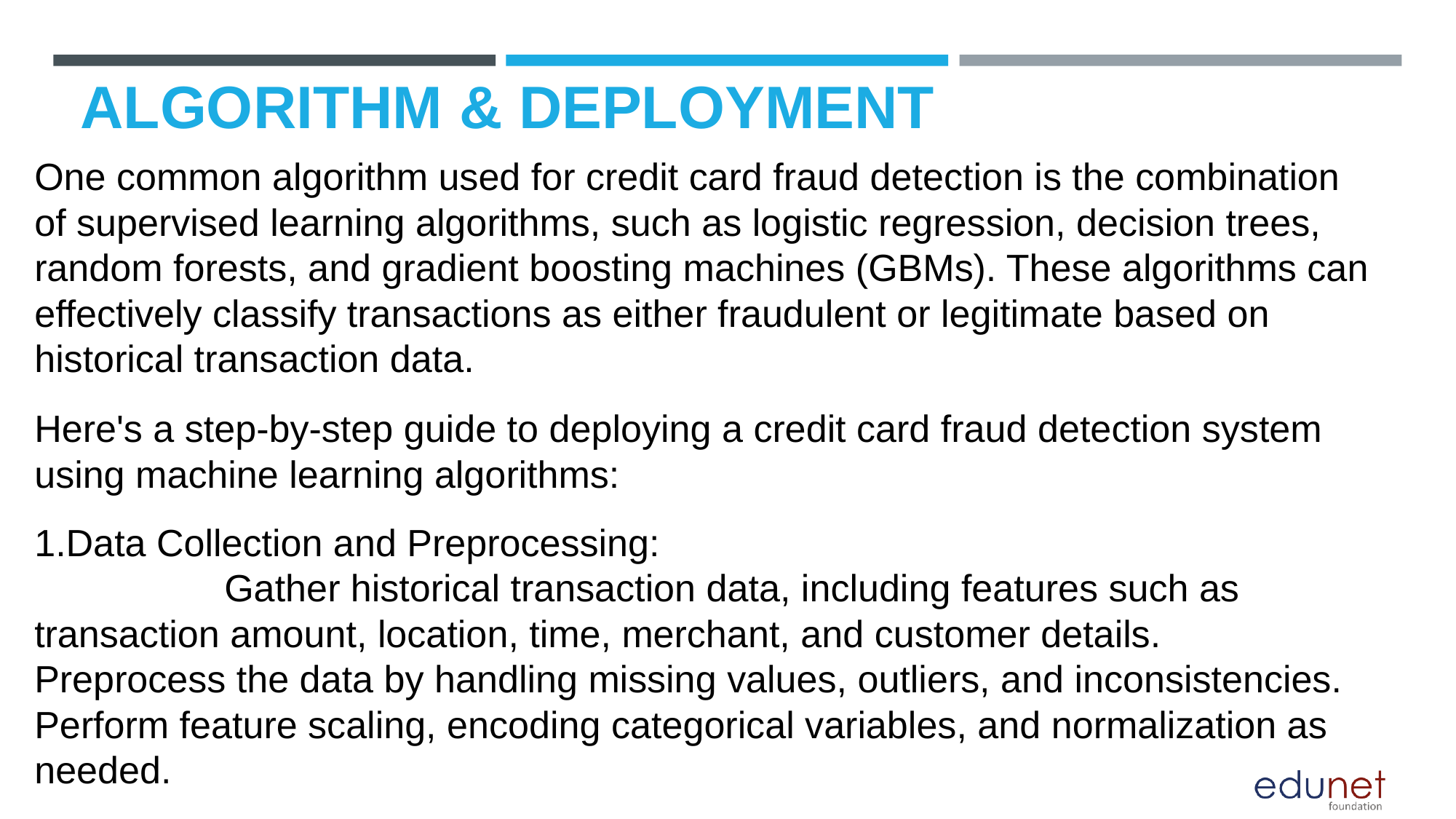

# ALGORITHM & DEPLOYMENT
One common algorithm used for credit card fraud detection is the combination of supervised learning algorithms, such as logistic regression, decision trees, random forests, and gradient boosting machines (GBMs). These algorithms can effectively classify transactions as either fraudulent or legitimate based on historical transaction data.
Here's a step-by-step guide to deploying a credit card fraud detection system using machine learning algorithms:
1.Data Collection and Preprocessing:
                  Gather historical transaction data, including features such as transaction amount, location, time, merchant, and customer details.
Preprocess the data by handling missing values, outliers, and inconsistencies. Perform feature scaling, encoding categorical variables, and normalization as needed.